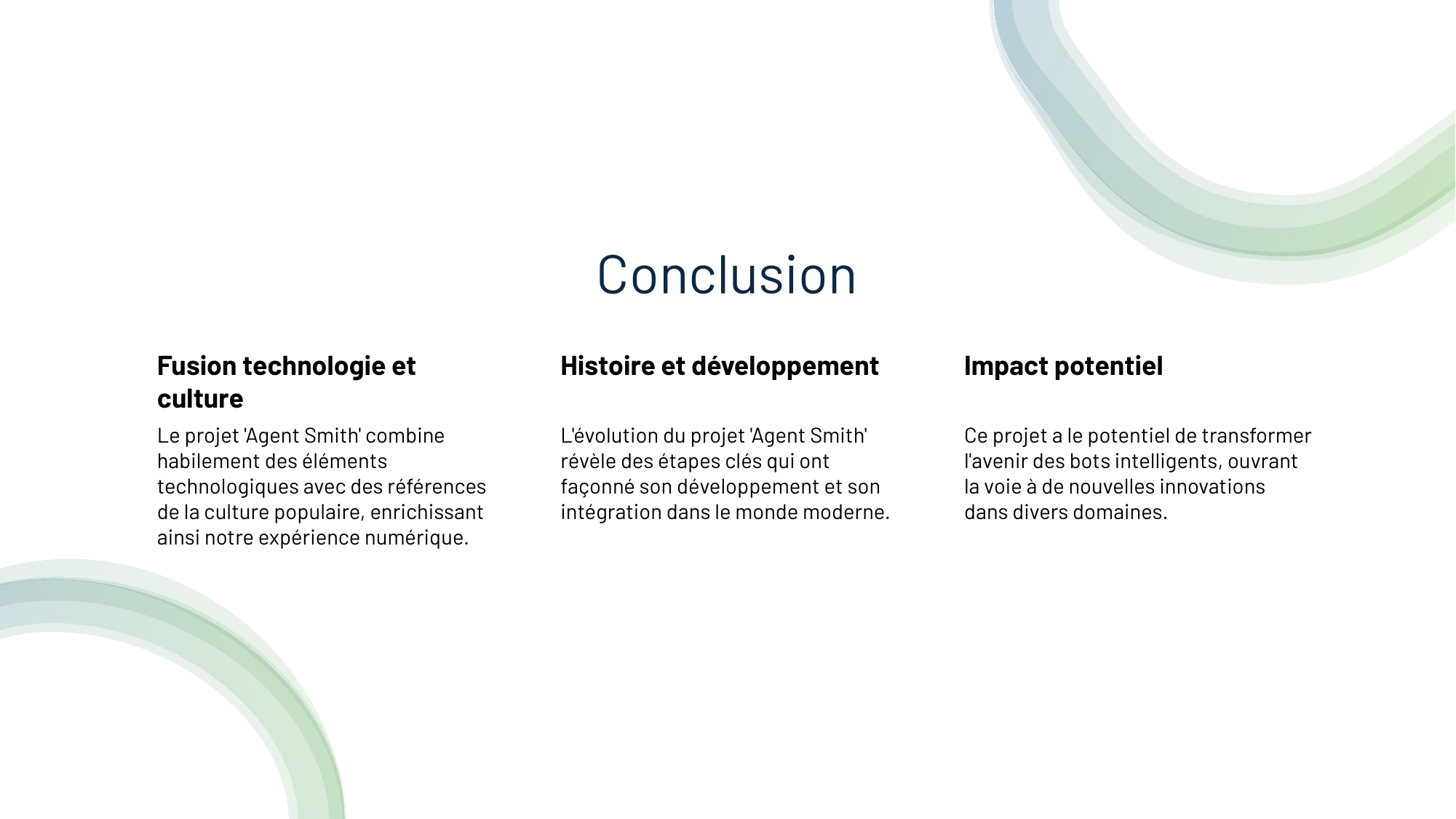

# Conclusion
Fusion technologie et culture
Le projet 'Agent Smith' combine habilement des éléments technologiques avec des références de la culture populaire, enrichissant ainsi notre expérience numérique.
Histoire et développement
L'évolution du projet 'Agent Smith' révèle des étapes clés qui ont façonné son développement et son intégration dans le monde moderne.
Impact potentiel
Ce projet a le potentiel de transformer l'avenir des bots intelligents, ouvrant la voie à de nouvelles innovations dans divers domaines.